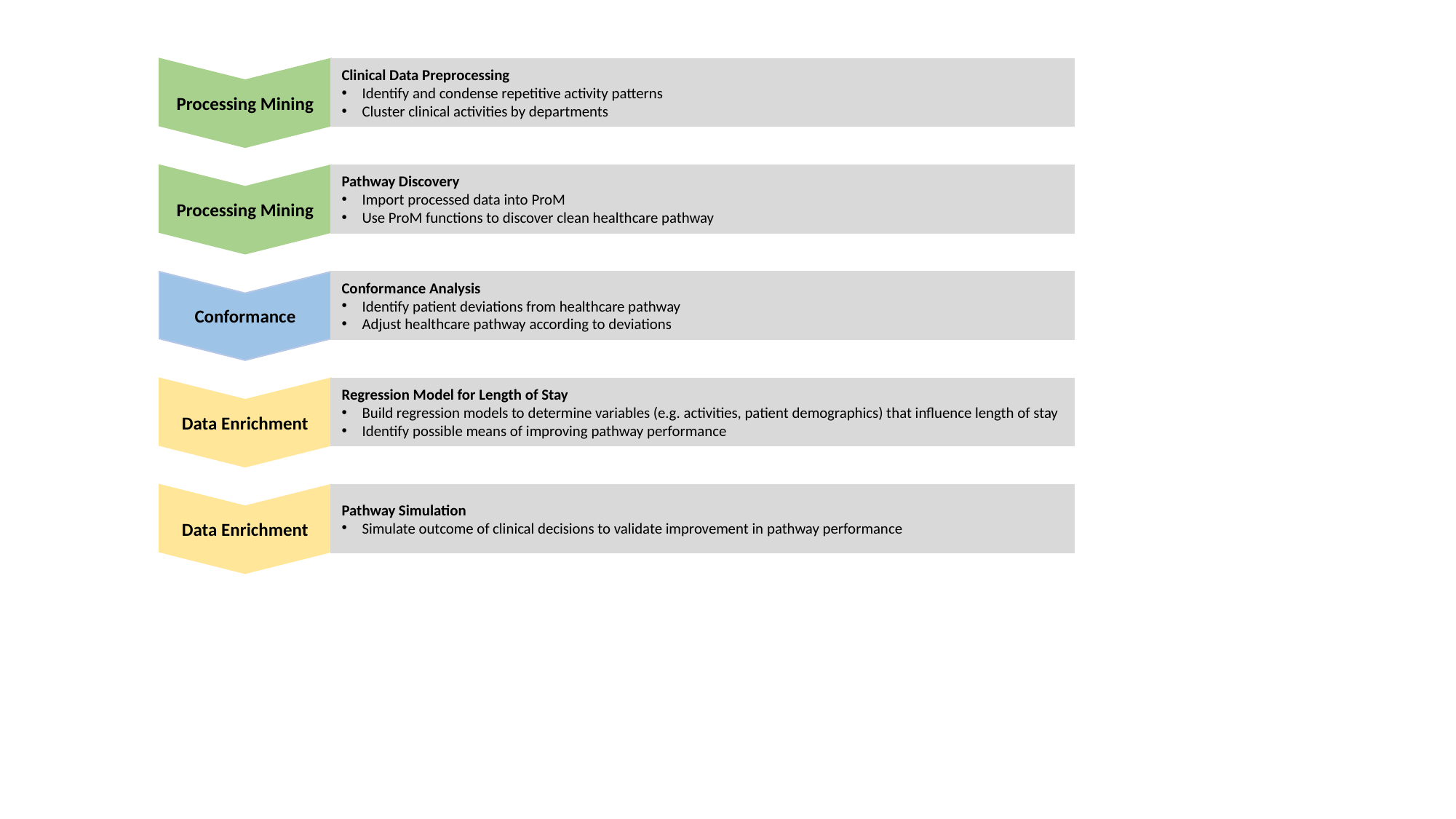

Processing Mining
Clinical Data Preprocessing
Identify and condense repetitive activity patterns
Cluster clinical activities by departments
Processing Mining
Pathway Discovery
Import processed data into ProM
Use ProM functions to discover clean healthcare pathway
Conformance
Conformance Analysis
Identify patient deviations from healthcare pathway
Adjust healthcare pathway according to deviations
Data Enrichment
Regression Model for Length of Stay
Build regression models to determine variables (e.g. activities, patient demographics) that influence length of stay
Identify possible means of improving pathway performance
Data Enrichment
Pathway Simulation
Simulate outcome of clinical decisions to validate improvement in pathway performance